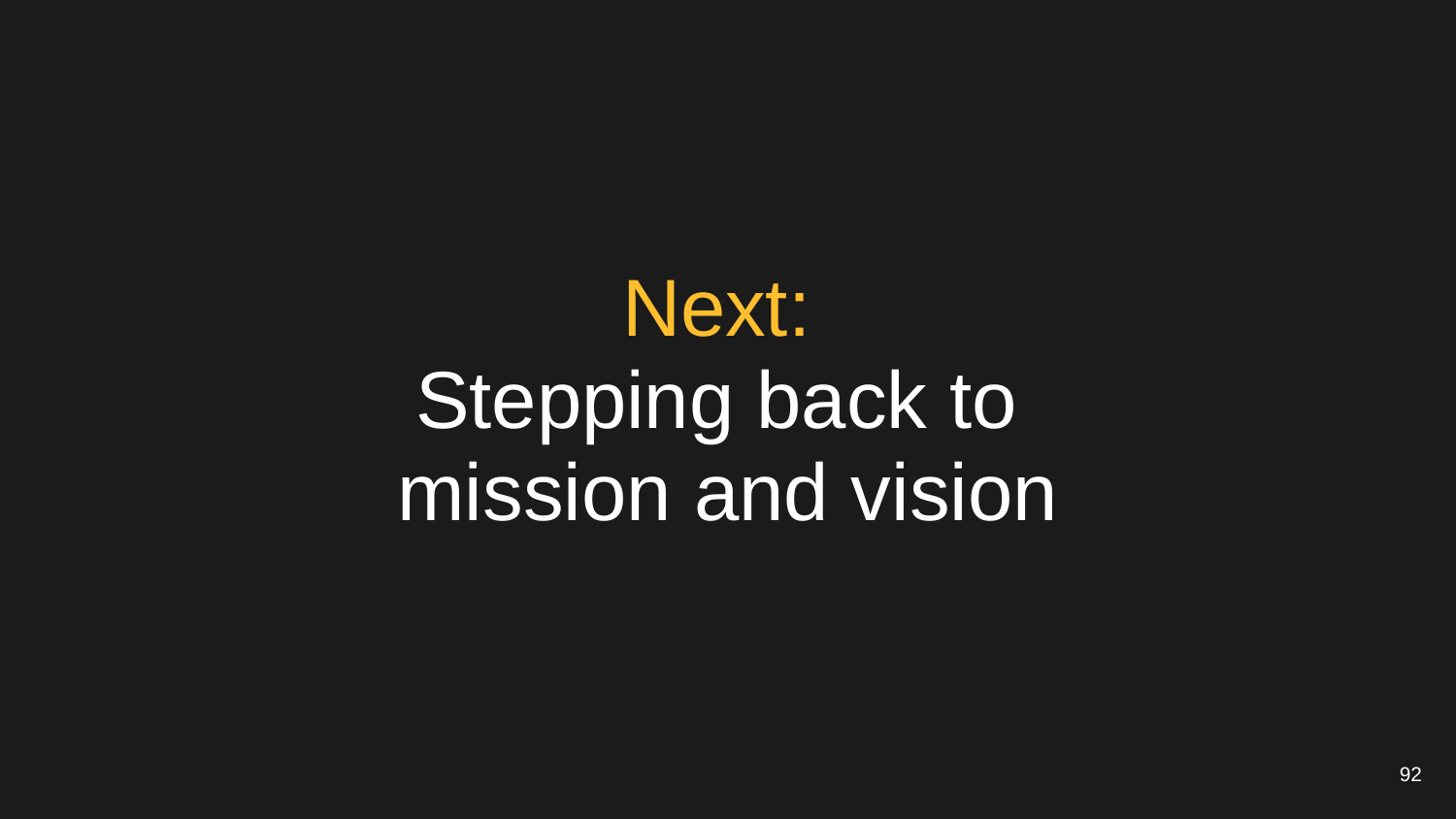

# Next:
Stepping back to
mission and vision
92